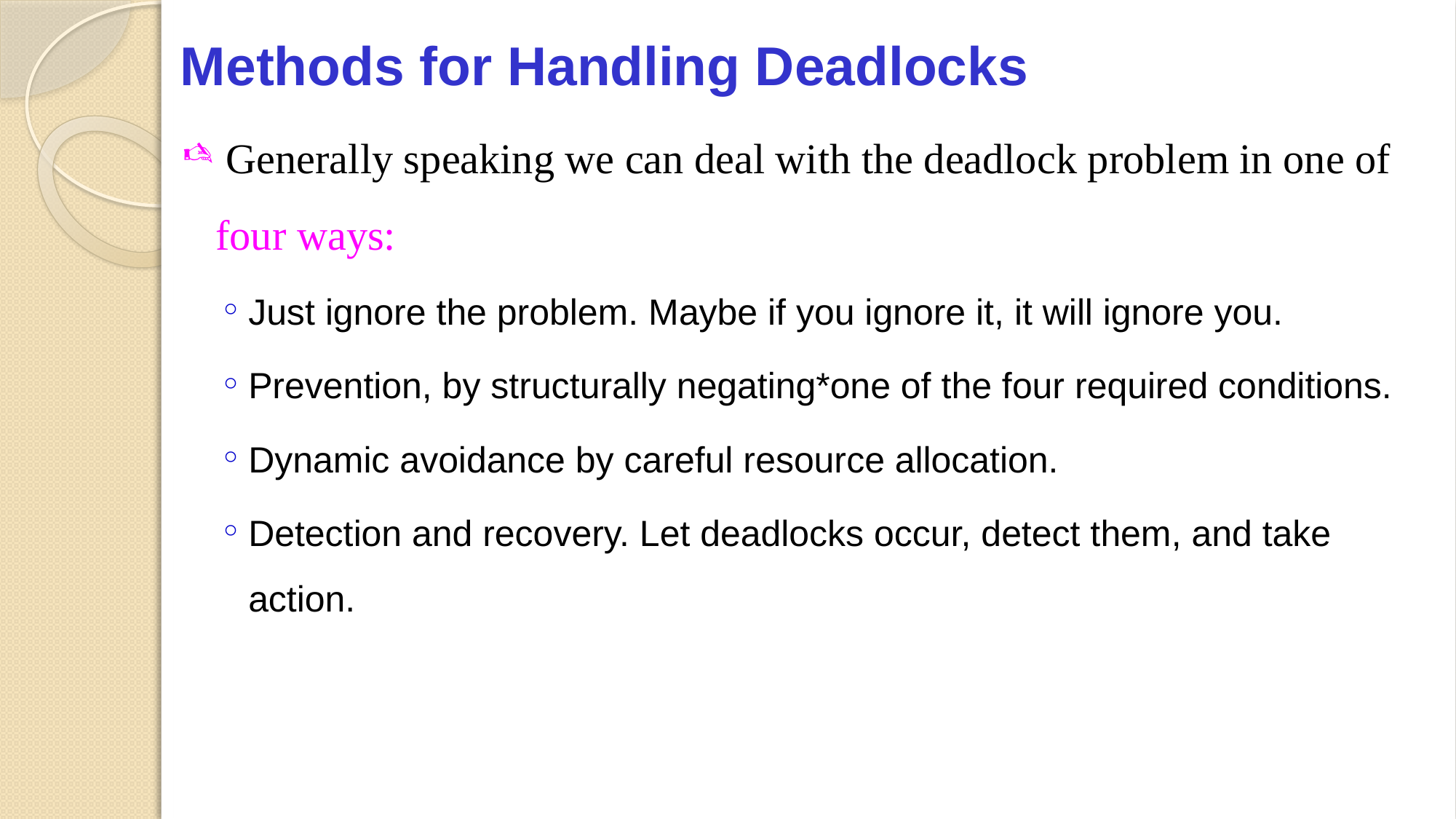

# Methods for Handling Deadlocks
 Generally speaking we can deal with the deadlock problem in one of four ways:
Just ignore the problem. Maybe if you ignore it, it will ignore you.
Prevention, by structurally negating*one of the four required conditions.
Dynamic avoidance by careful resource allocation.
Detection and recovery. Let deadlocks occur, detect them, and take action.